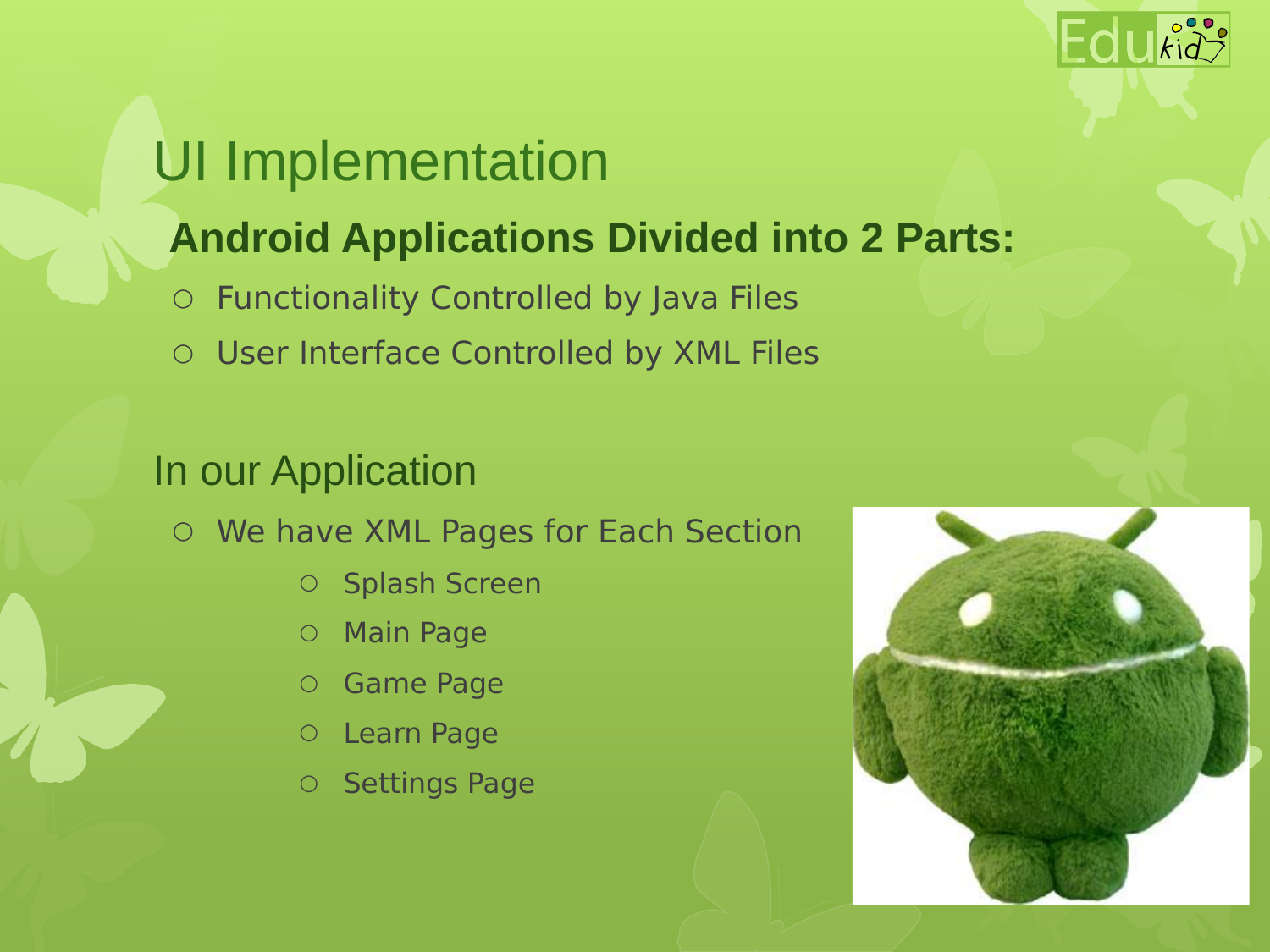

# UI Implementation
Android Applications Divided into 2 Parts:
Functionality Controlled by Java Files
User Interface Controlled by XML Files

In our Application
We have XML Pages for Each Section
Splash Screen
Main Page
Game Page
Learn Page
Settings Page